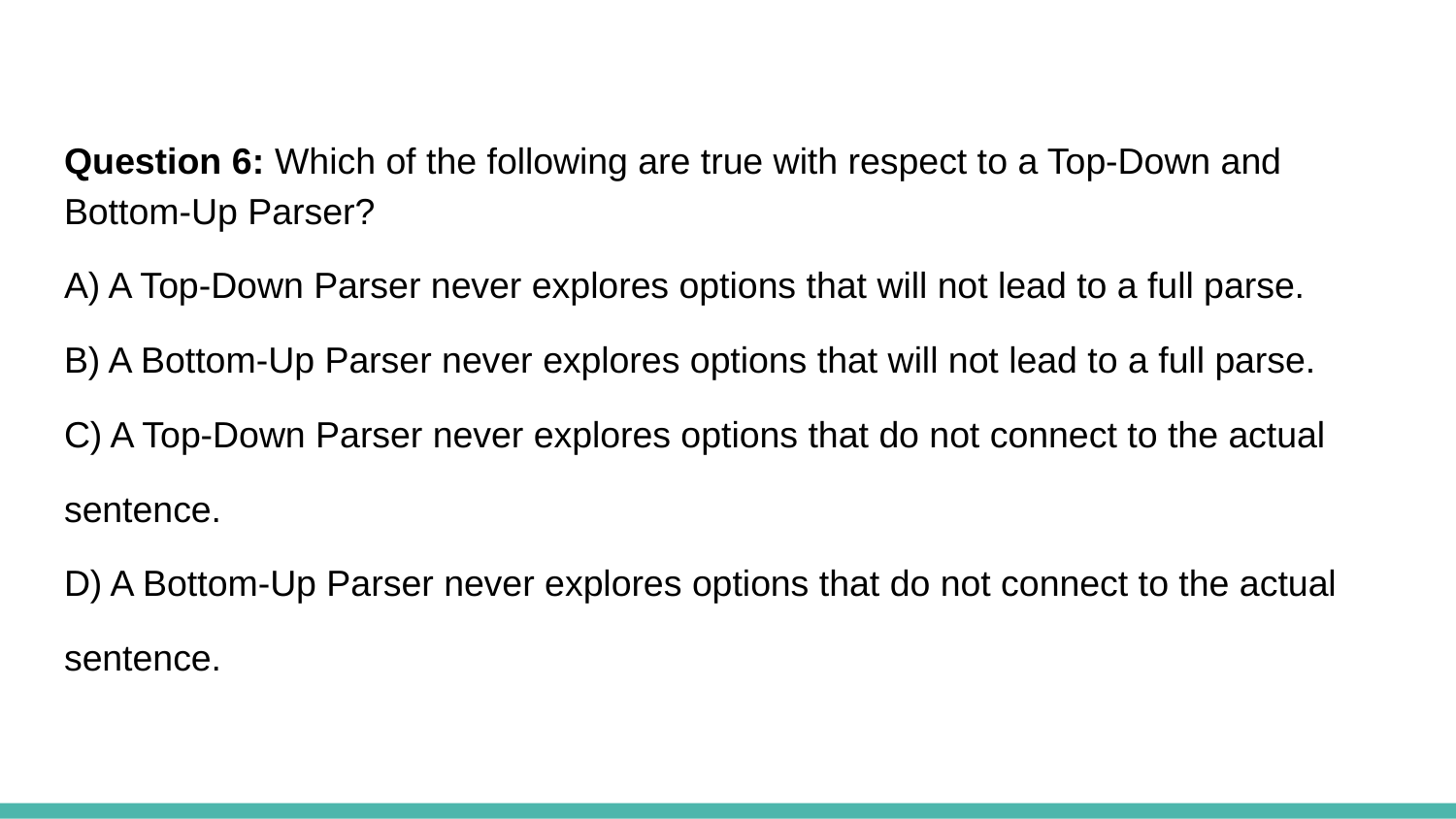

Question 6: Which of the following are true with respect to a Top-Down and Bottom-Up Parser?
A) A Top-Down Parser never explores options that will not lead to a full parse.
B) A Bottom-Up Parser never explores options that will not lead to a full parse.
C) A Top-Down Parser never explores options that do not connect to the actual
sentence.
D) A Bottom-Up Parser never explores options that do not connect to the actual
sentence.